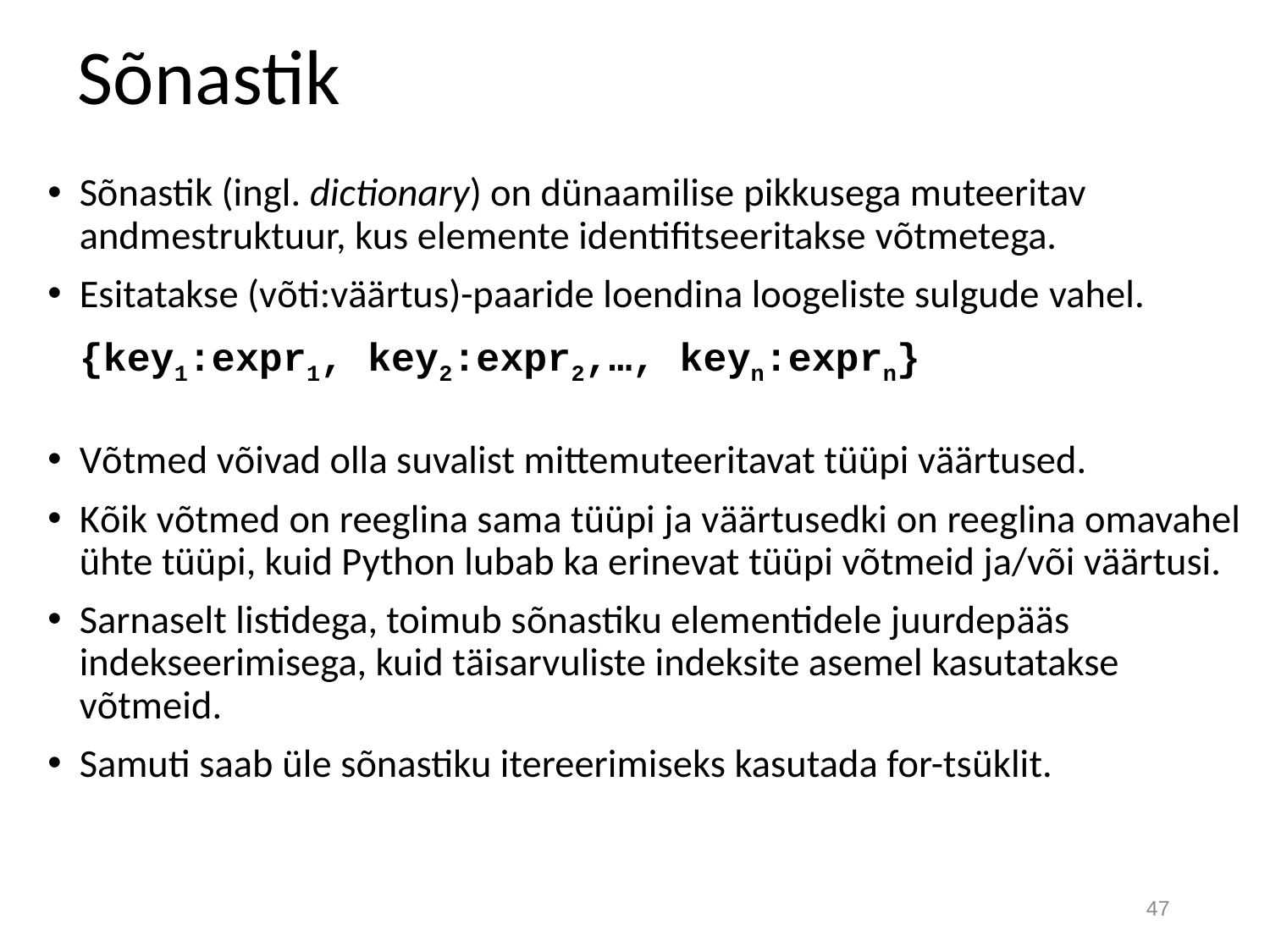

# Sõnastik
Sõnastik (ingl. dictionary) on dünaamilise pikkusega muteeritav andmestruktuur, kus elemente identifitseeritakse võtmetega.
Esitatakse (võti:väärtus)-paaride loendina loogeliste sulgude vahel.
		{key1:expr1, key2:expr2,…, keyn:exprn}
Võtmed võivad olla suvalist mittemuteeritavat tüüpi väärtused.
Kõik võtmed on reeglina sama tüüpi ja väärtusedki on reeglina omavahel ühte tüüpi, kuid Python lubab ka erinevat tüüpi võtmeid ja/või väärtusi.
Sarnaselt listidega, toimub sõnastiku elementidele juurdepääs indekseerimisega, kuid täisarvuliste indeksite asemel kasutatakse võtmeid.
Samuti saab üle sõnastiku itereerimiseks kasutada for-tsüklit.
47